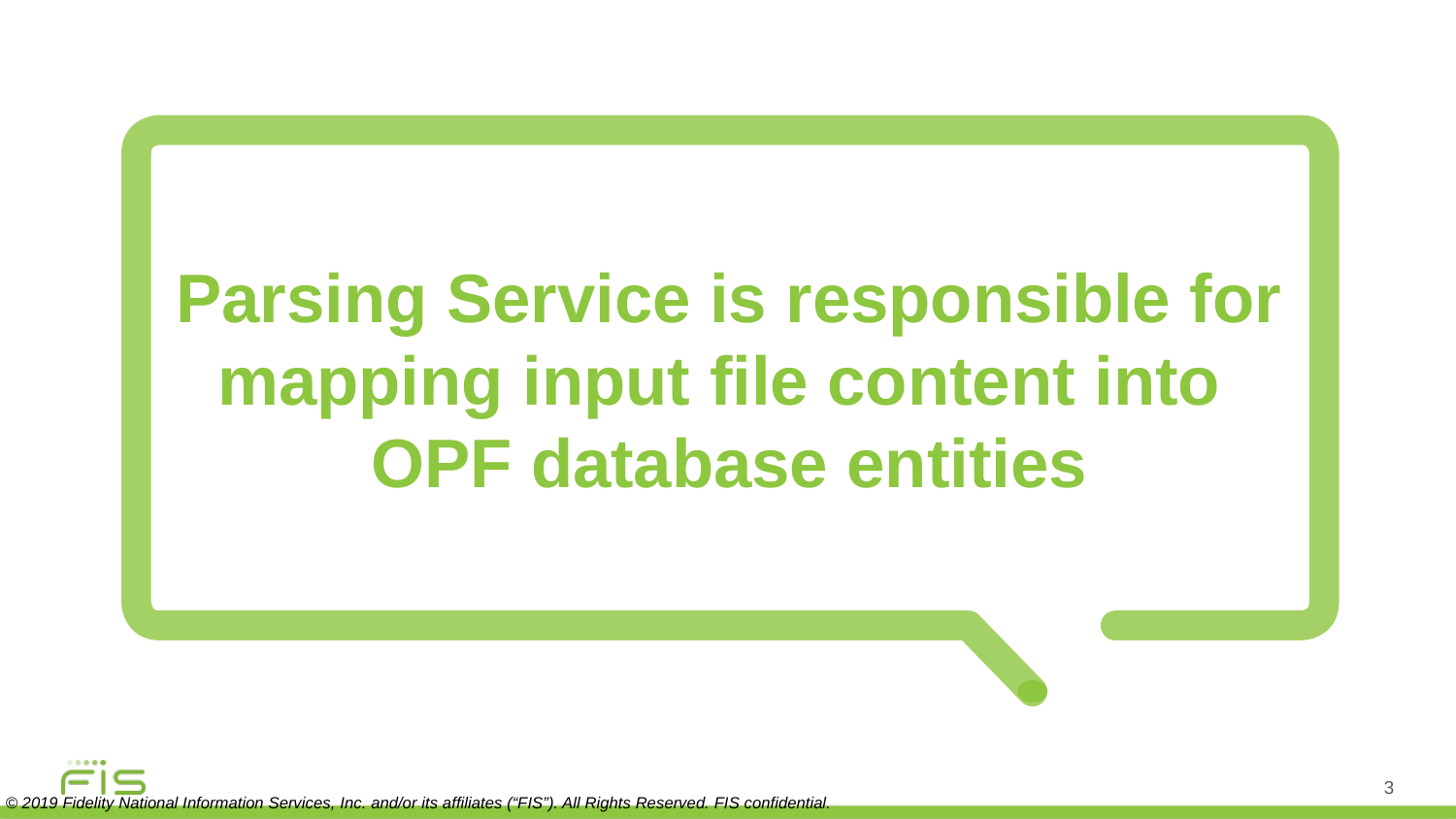

Parsing Service is responsible for mapping input file content into
OPF database entities
3